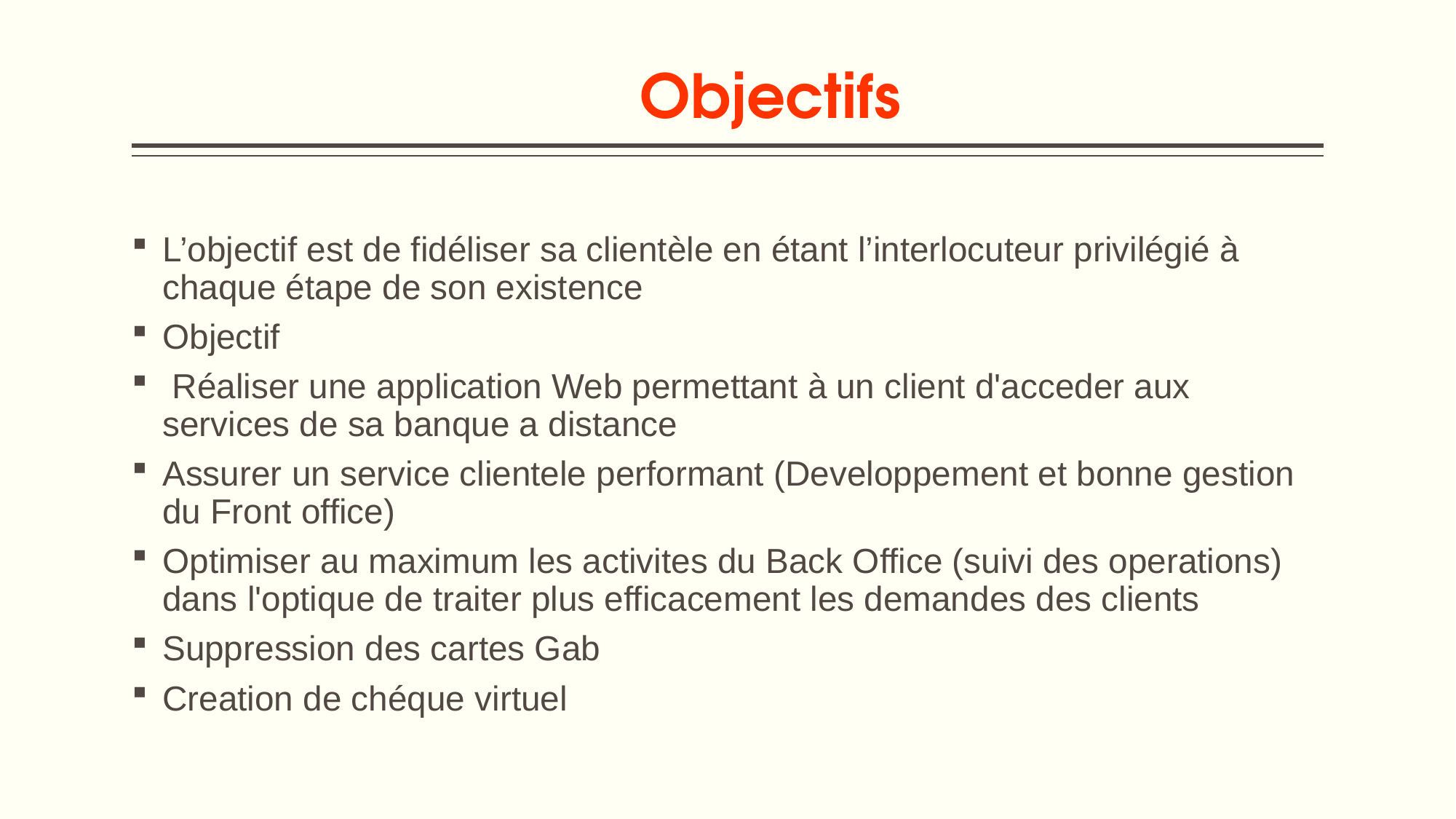

# Objectifs

L’objectif est de fidéliser sa clientèle en étant l’interlocuteur privilégié à chaque étape de son existence
Objectif
 Réaliser une application Web permettant à un client d'acceder aux services de sa banque a distance
Assurer un service clientele performant (Developpement et bonne gestion du Front office)
Optimiser au maximum les activites du Back Office (suivi des operations) dans l'optique de traiter plus efficacement les demandes des clients
Suppression des cartes Gab
Creation de chéque virtuel